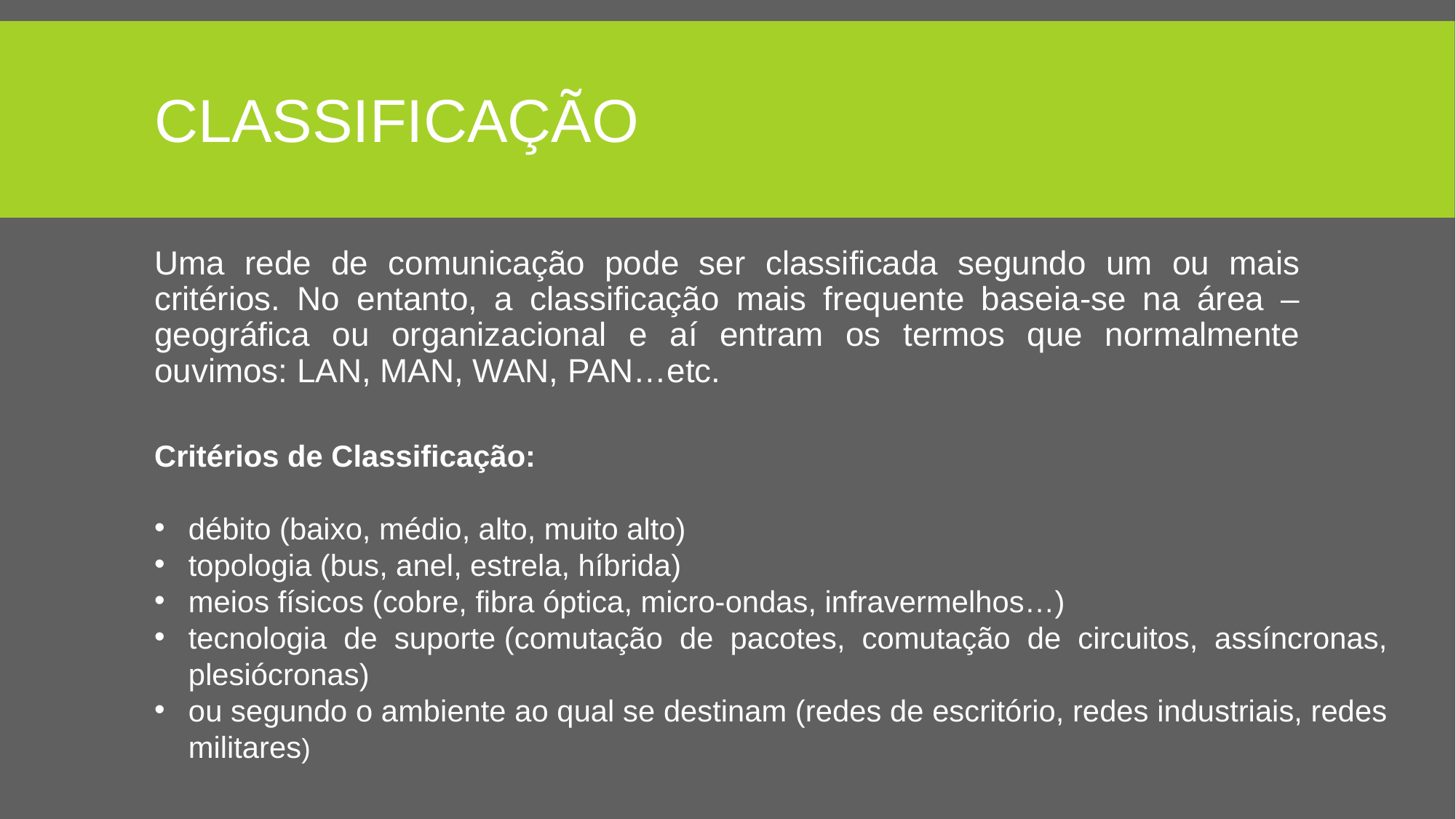

# Classificação
Uma rede de comunicação pode ser classificada segundo um ou mais critérios. No entanto, a classificação mais frequente baseia-se na área – geográfica ou organizacional e aí entram os termos que normalmente ouvimos: LAN, MAN, WAN, PAN…etc.
Critérios de Classificação:

débito (baixo, médio, alto, muito alto)
topologia (bus, anel, estrela, híbrida)
meios físicos (cobre, fibra óptica, micro-ondas, infravermelhos…)
tecnologia de suporte (comutação de pacotes, comutação de circuitos, assíncronas, plesiócronas)
ou segundo o ambiente ao qual se destinam (redes de escritório, redes industriais, redes militares)